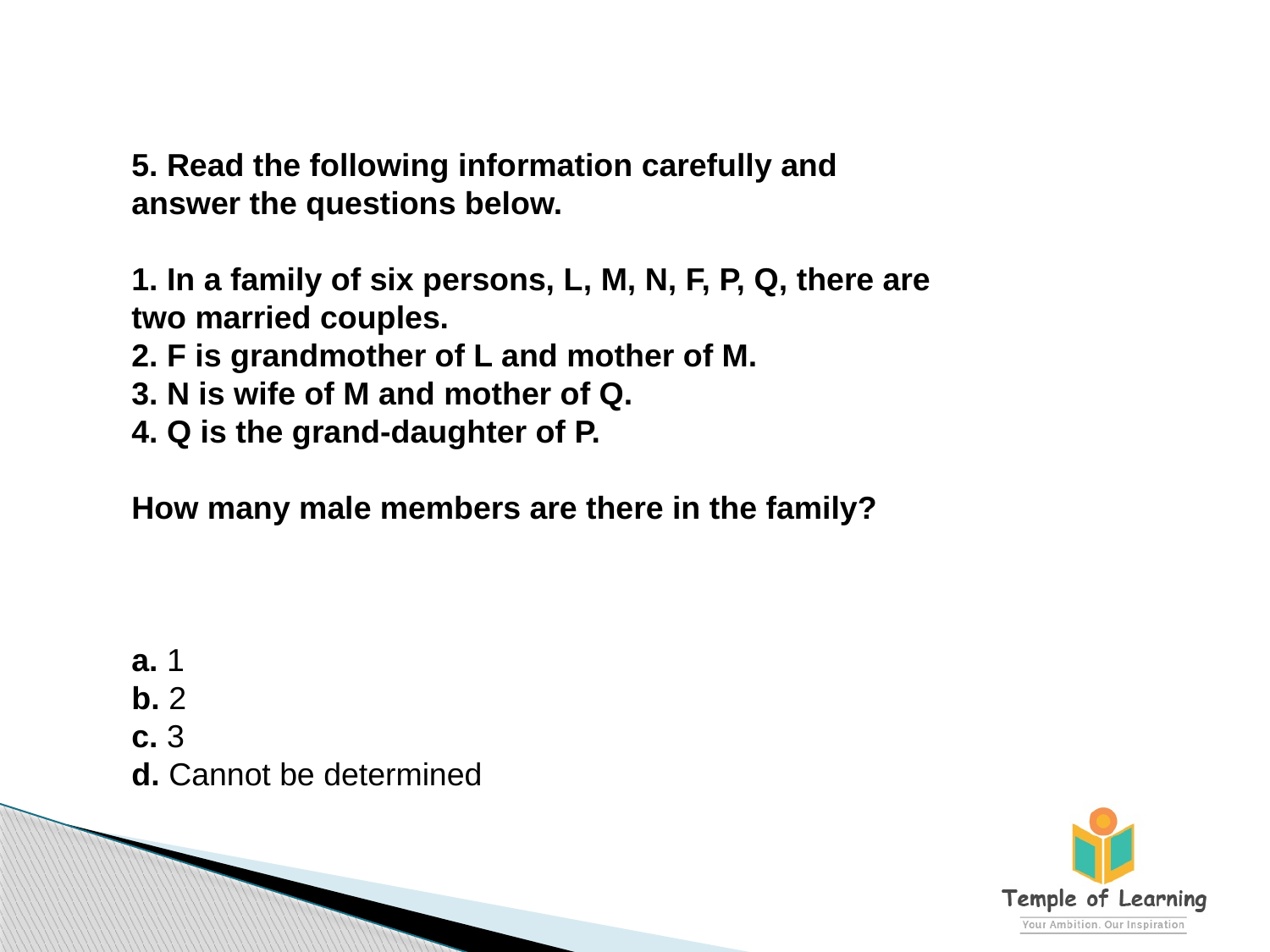

5. Read the following information carefully and answer the questions below.
1. In a family of six persons, L, M, N, F, P, Q, there are two married couples.
2. F is grandmother of L and mother of M.
3. N is wife of M and mother of Q.
4. Q is the grand-daughter of P.
How many male members are there in the family?
a. 1
b. 2
c. 3
d. Cannot be determined